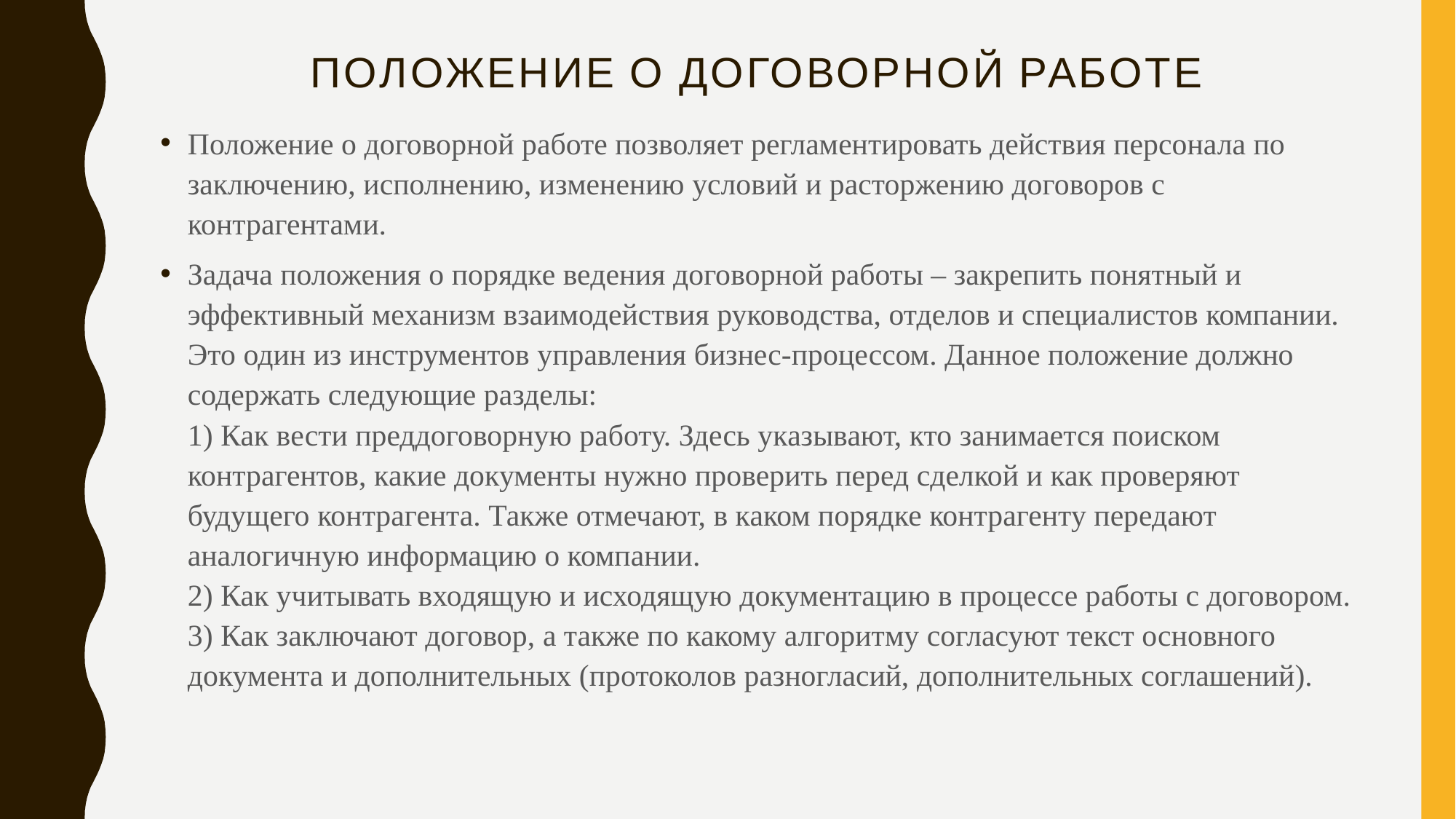

# Положение о договорной работе
Положение о договорной работе позволяет регламентировать действия персонала по заключению, исполнению, изменению условий и расторжению договоров с контрагентами.
Задача положения о порядке ведения договорной работы – закрепить понятный и эффективный механизм взаимодействия руководства, отделов и специалистов компании. Это один из инструментов управления бизнес-процессом. Данное положение должно содержать следующие разделы:
1) Как вести преддоговорную работу. Здесь указывают, кто занимается поиском контрагентов, какие документы нужно проверить перед сделкой и как проверяют будущего контрагента. Также отмечают, в каком порядке контрагенту передают аналогичную информацию о компании.
2) Как учитывать входящую и исходящую документацию в процессе работы с договором.
3) Как заключают договор, а также по какому алгоритму согласуют текст основного документа и дополнительных (протоколов разногласий, дополнительных соглашений).